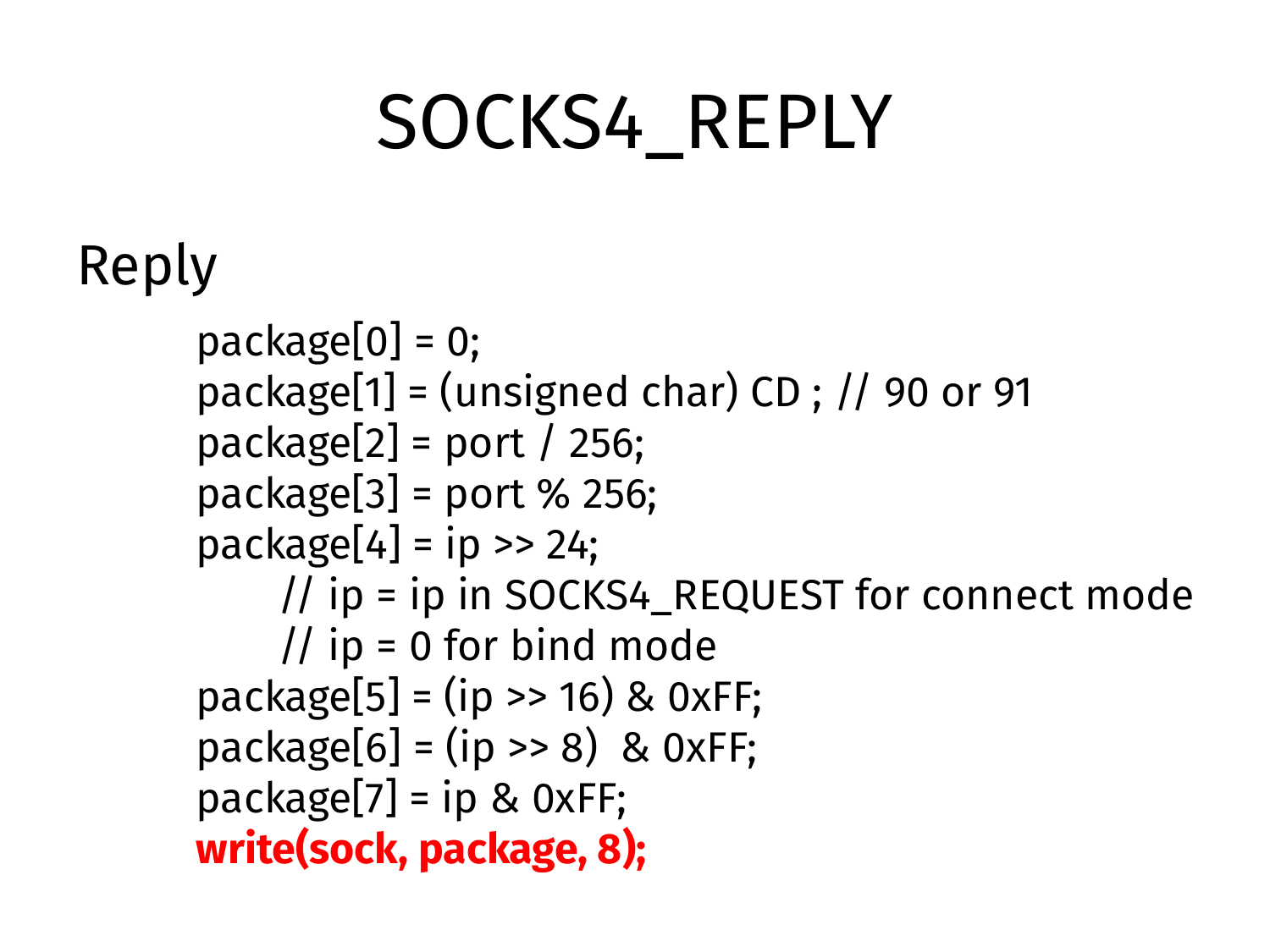

# SOCKS4_REPLY
Reply
    package[0] = 0;
    package[1] = (unsigned char) CD ; // 90 or 91
    package[2] = port / 256;
    package[3] = port % 256;
    package[4] = ip >> 24;
	// ip = ip in SOCKS4_REQUEST for connect mode
	// ip = 0 for bind mode
    package[5] = (ip >> 16) & 0xFF;
    package[6] = (ip >> 8)  & 0xFF;
    package[7] = ip & 0xFF;
    write(sock, package, 8);